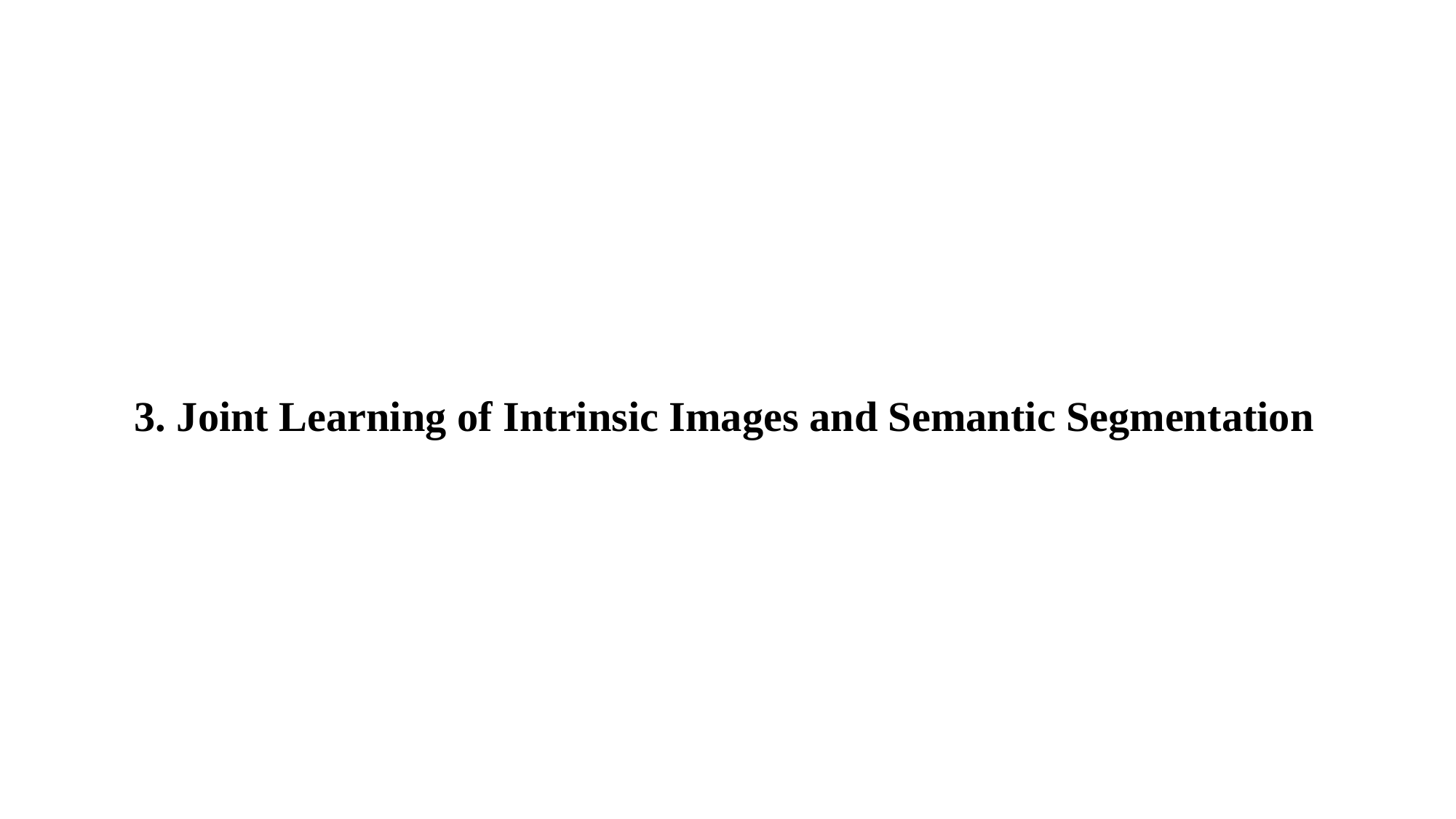

3. Joint Learning of Intrinsic Images and Semantic Segmentation